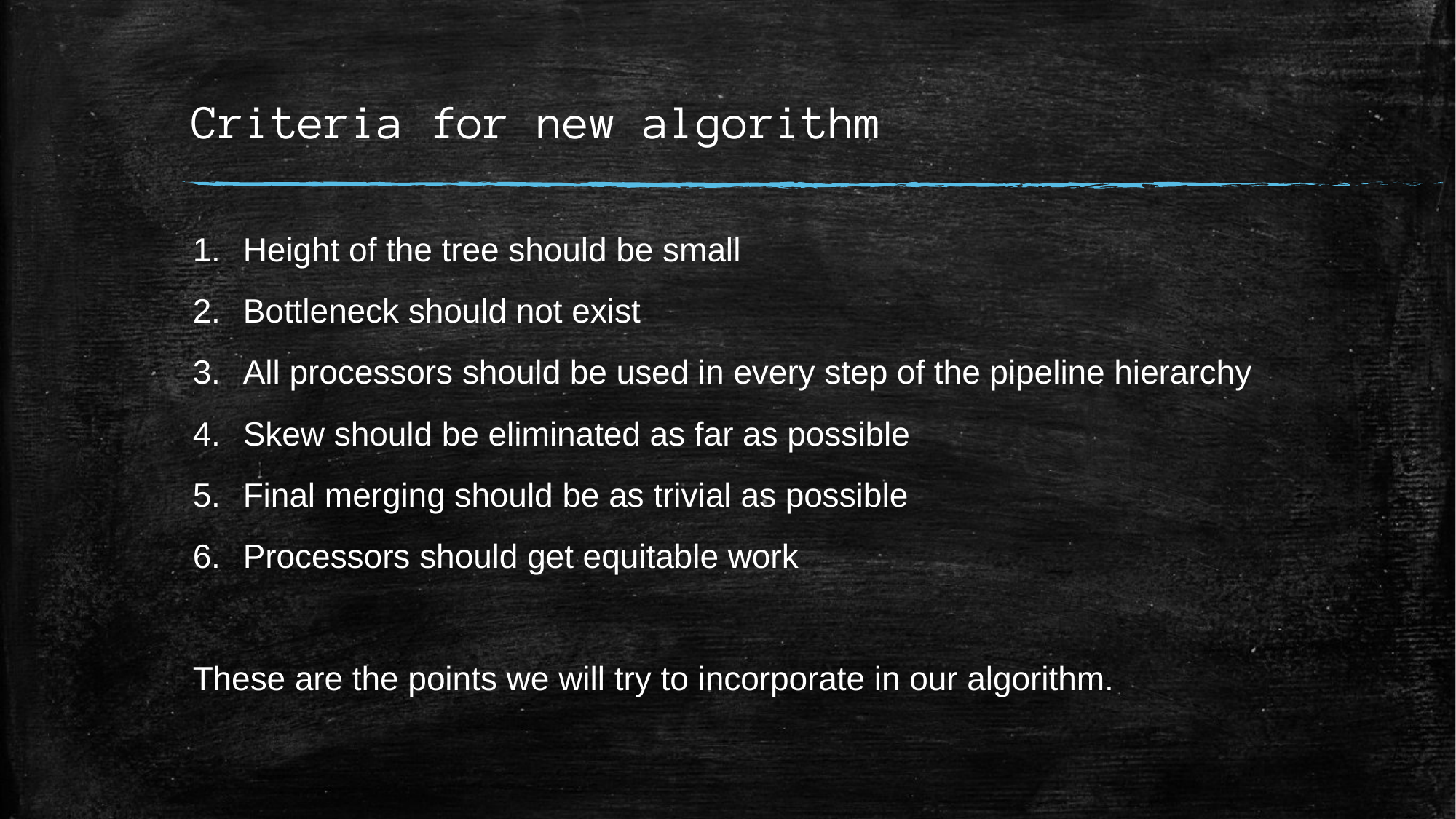

# Criteria for new algorithm
Height of the tree should be small
Bottleneck should not exist
All processors should be used in every step of the pipeline hierarchy
Skew should be eliminated as far as possible
Final merging should be as trivial as possible
Processors should get equitable work

These are the points we will try to incorporate in our algorithm.